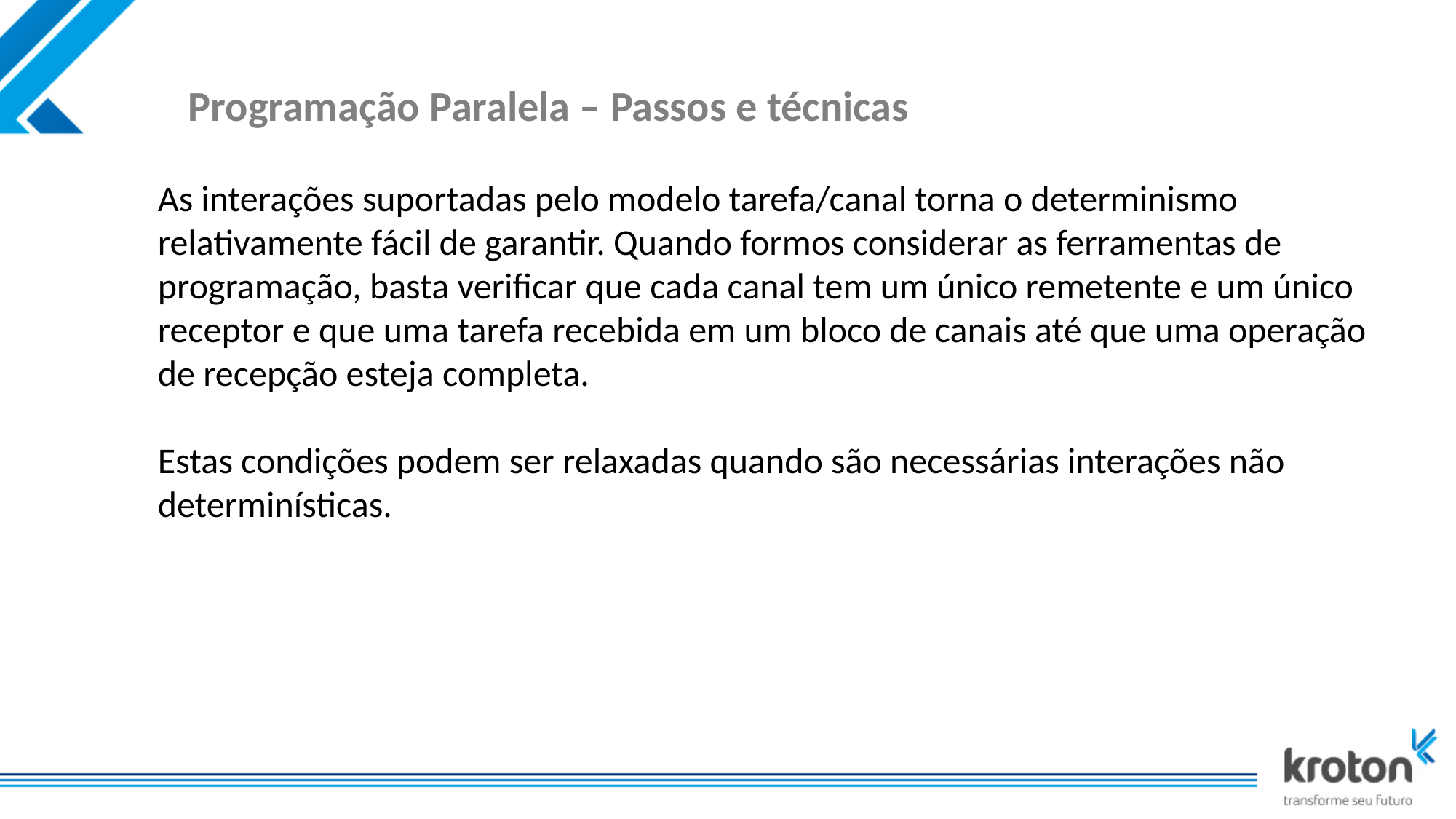

# Programação Paralela – Passos e técnicas

As interações suportadas pelo modelo tarefa/canal torna o determinismo relativamente fácil de garantir. Quando formos considerar as ferramentas de programação, basta verificar que cada canal tem um único remetente e um único receptor e que uma tarefa recebida em um bloco de canais até que uma operação de recepção esteja completa.

Estas condições podem ser relaxadas quando são necessárias interações não determinísticas.